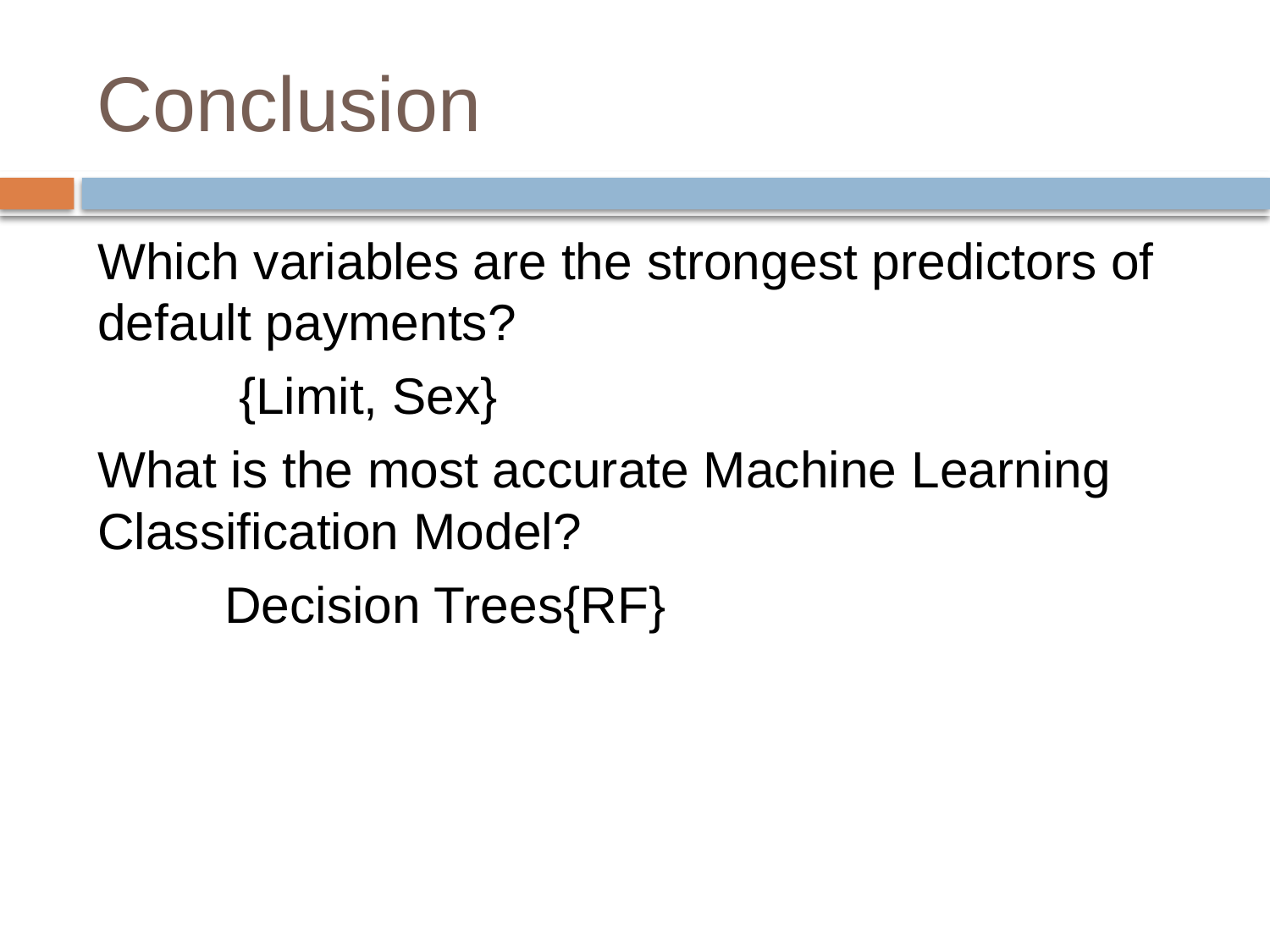

# Conclusion
Which variables are the strongest predictors of default payments?
	 {Limit, Sex}
What is the most accurate Machine Learning Classification Model?
	Decision Trees{RF}